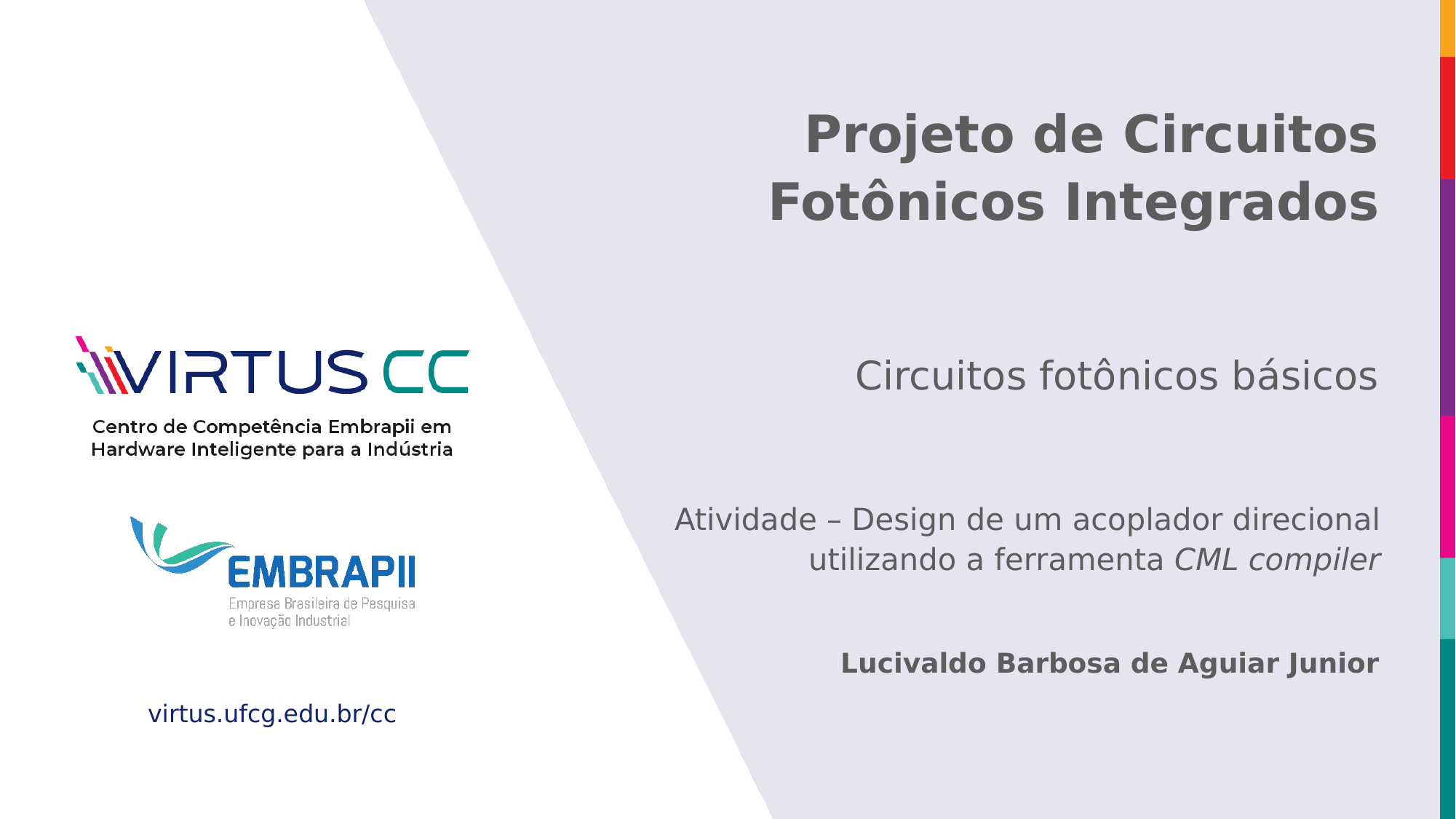

# Projeto de Circuitos Fotônicos Integrados
Circuitos fotônicos básicos
Atividade – Design de um acoplador direcional utilizando a ferramenta CML compiler
Lucivaldo Barbosa de Aguiar Junior